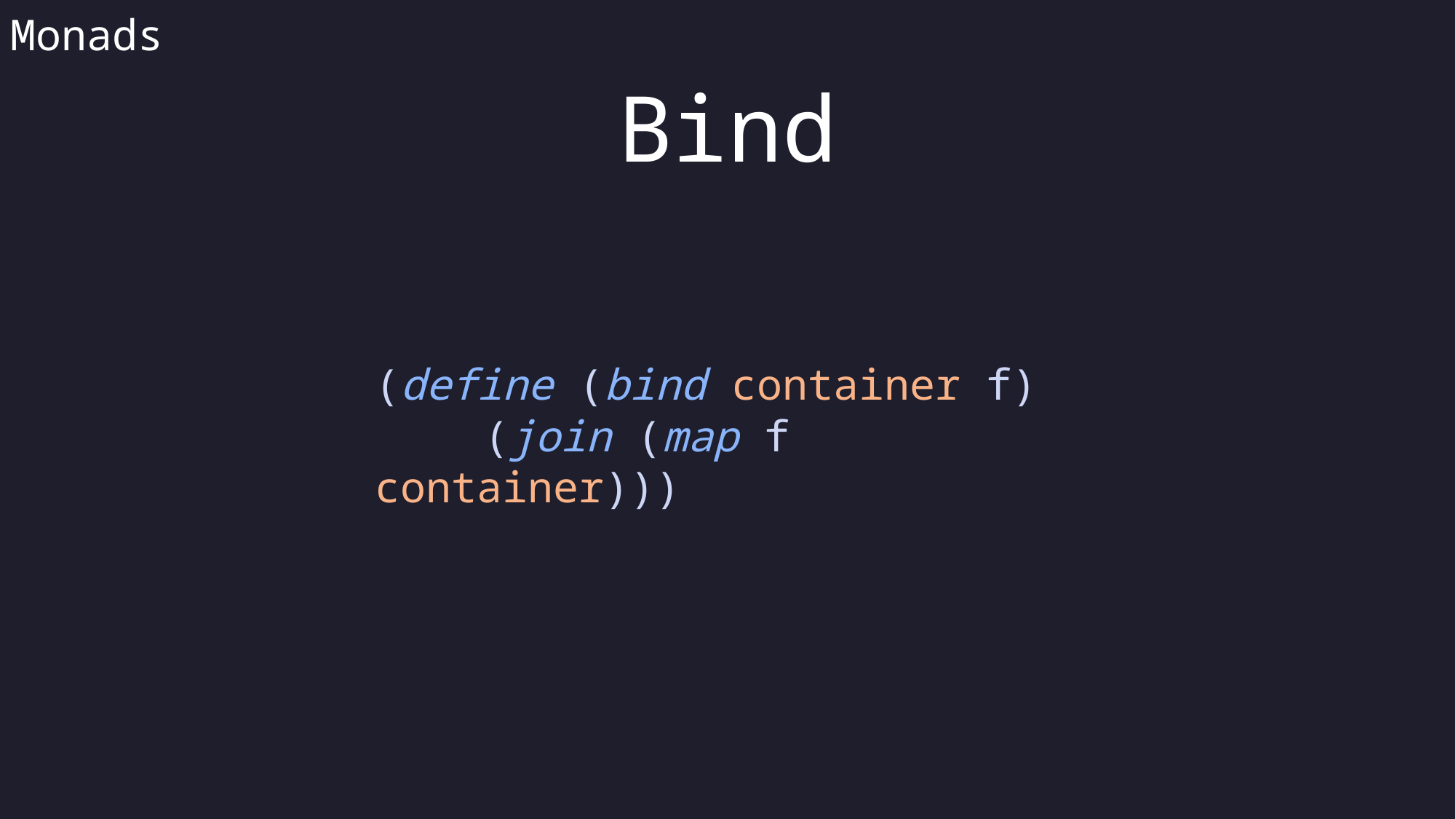

Monads
Bind
(define (bind container f)
	(join (map f container)))